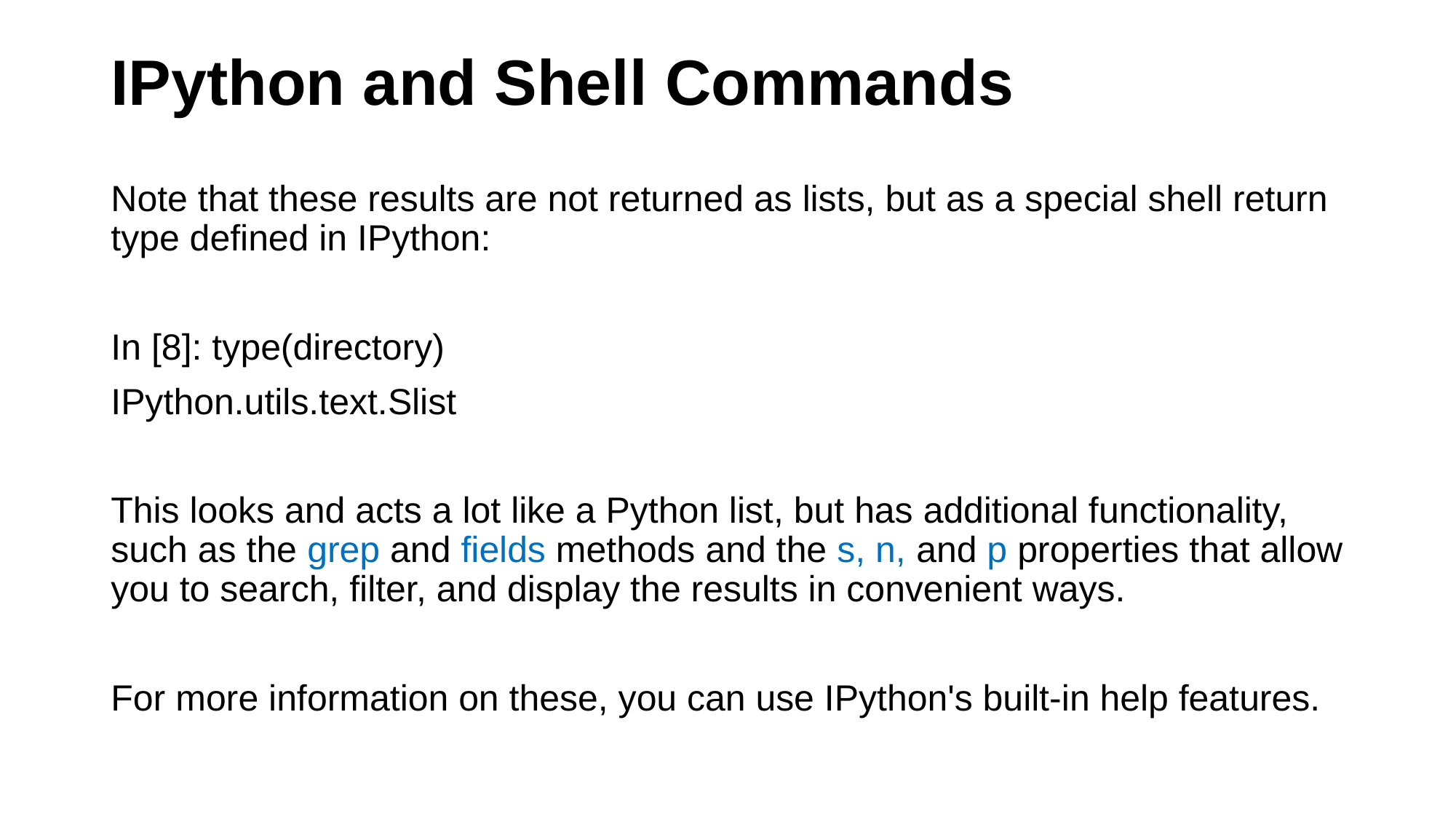

# IPython and Shell Commands
Note that these results are not returned as lists, but as a special shell return type defined in IPython:

In [8]: type(directory)
IPython.utils.text.Slist

This looks and acts a lot like a Python list, but has additional functionality, such as the grep and fields methods and the s, n, and p properties that allow you to search, filter, and display the results in convenient ways.

For more information on these, you can use IPython's built-in help features.